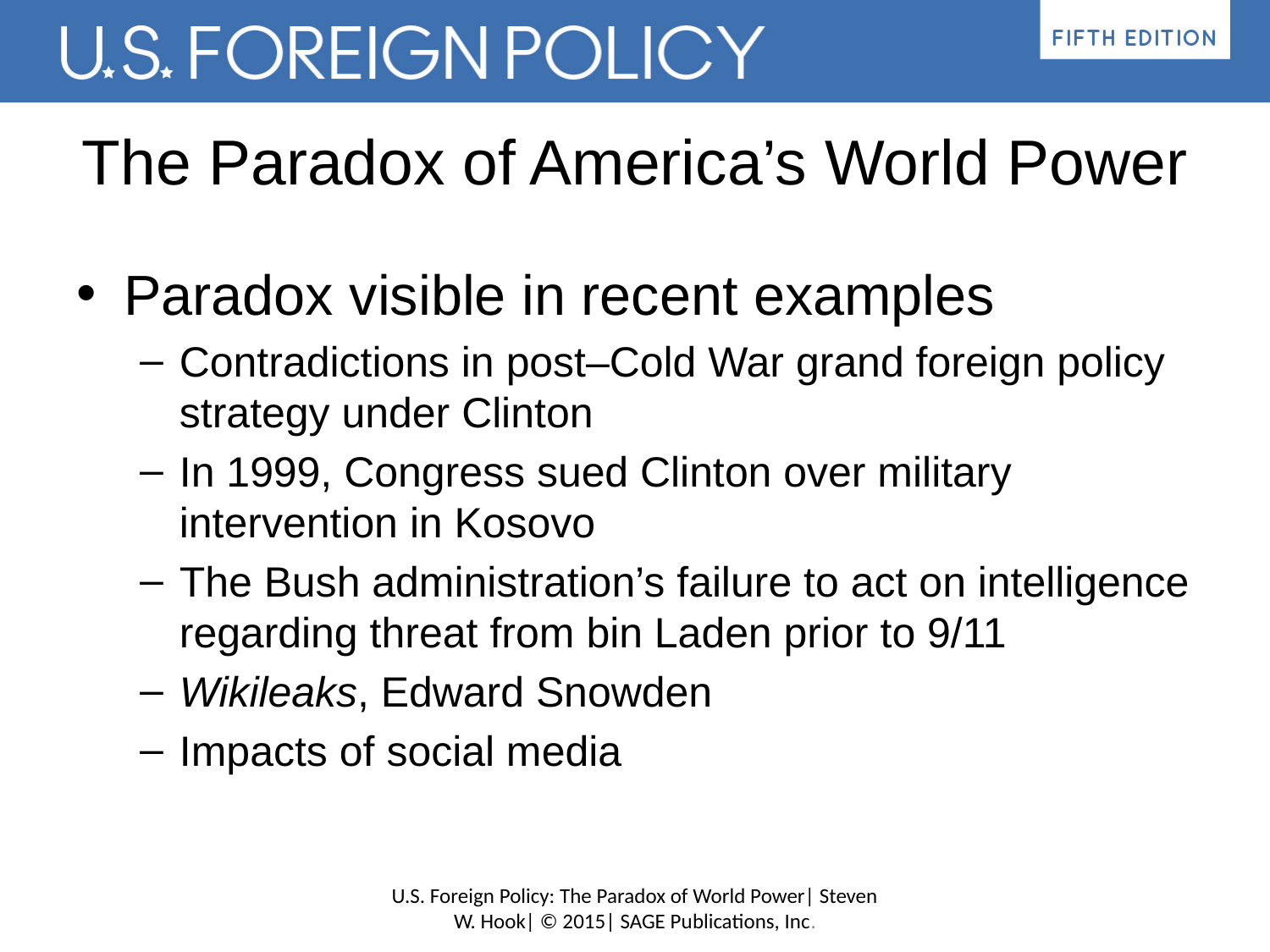

# The Paradox of America’s World Power
Paradox visible in recent examples
Contradictions in post–Cold War grand foreign policy strategy under Clinton
In 1999, Congress sued Clinton over military intervention in Kosovo
The Bush administration’s failure to act on intelligence regarding threat from bin Laden prior to 9/11
Wikileaks, Edward Snowden
Impacts of social media
U.S. Foreign Policy: The Paradox of World Power| Steven W. Hook| © 2015| SAGE Publications, Inc.